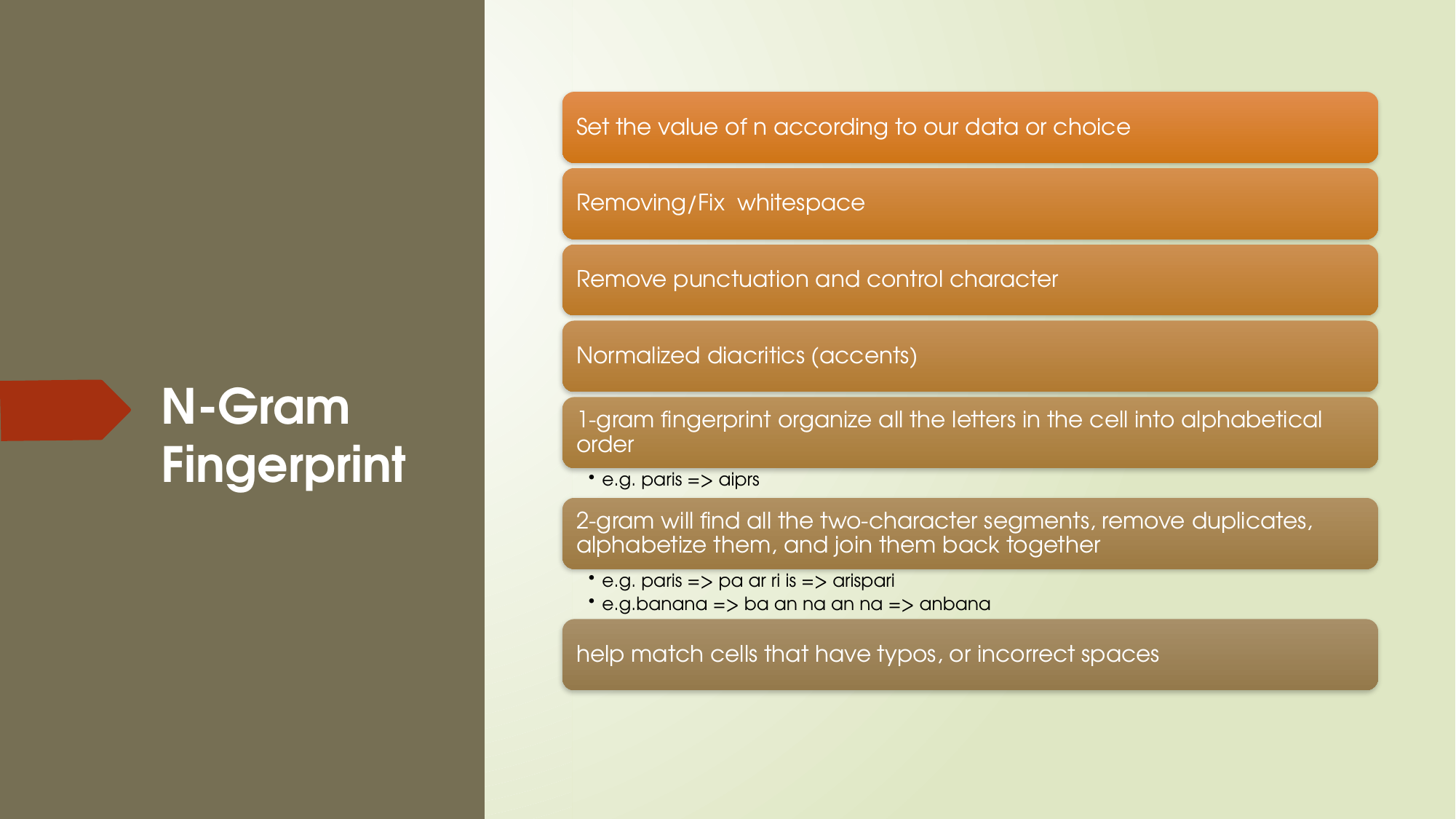

Set the value of n according to our data or choice
Removing/Fix  whitespace
Remove punctuation and control character
Normalized diacritics (accents)
1-gram fingerprint organize all the letters in the cell into alphabetical order
e.g. paris => aiprs
2-gram will find all the two-character segments, remove duplicates, alphabetize them, and join them back together
e.g. paris => pa ar ri is => arispari
e.g.banana => ba an na an na => anbana
help match cells that have typos, or incorrect spaces
# N-Gram Fingerprint